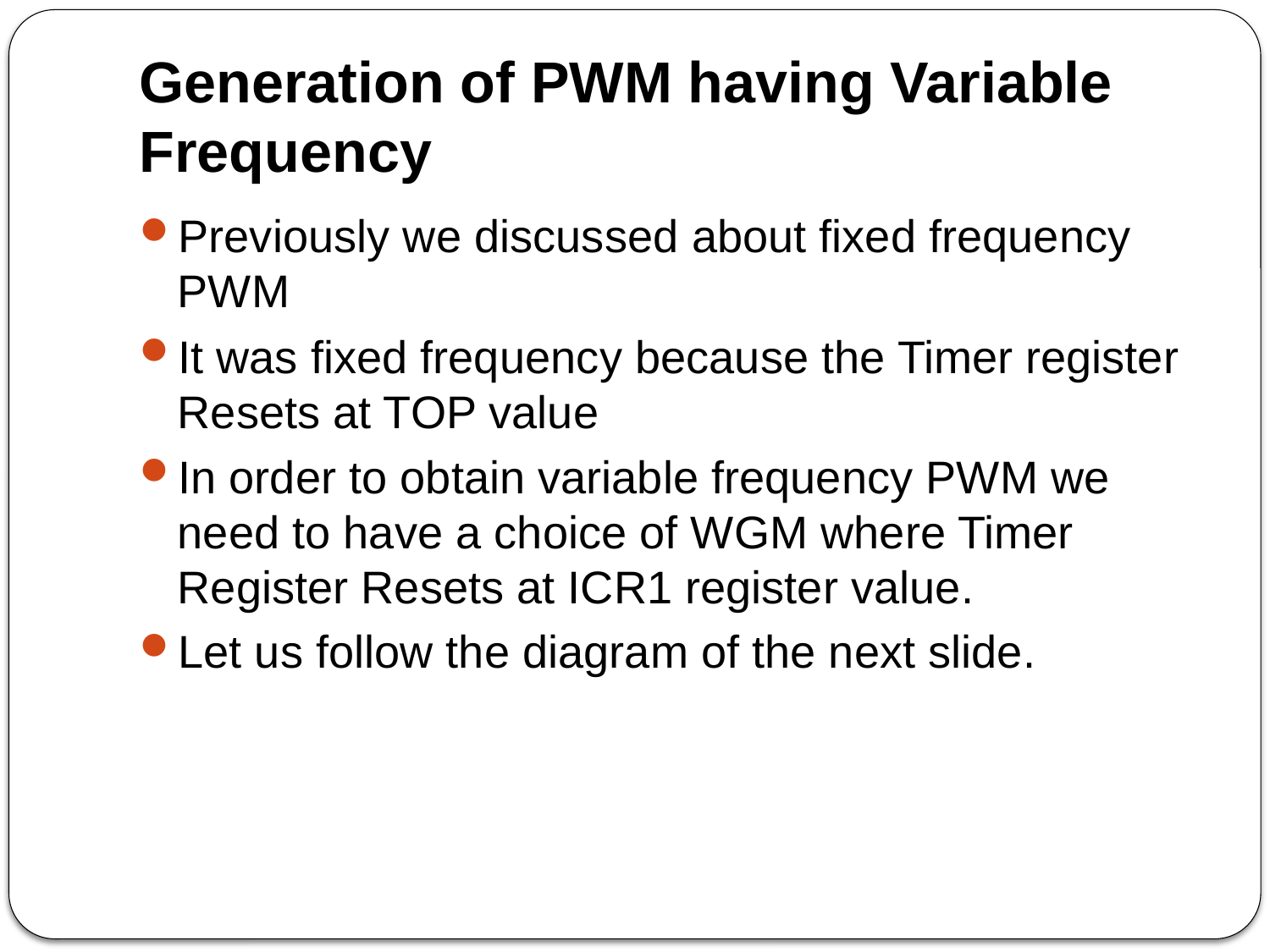

# Generation of PWM having Variable Frequency
Previously we discussed about fixed frequency PWM
It was fixed frequency because the Timer register Resets at TOP value
In order to obtain variable frequency PWM we need to have a choice of WGM where Timer Register Resets at ICR1 register value.
Let us follow the diagram of the next slide.